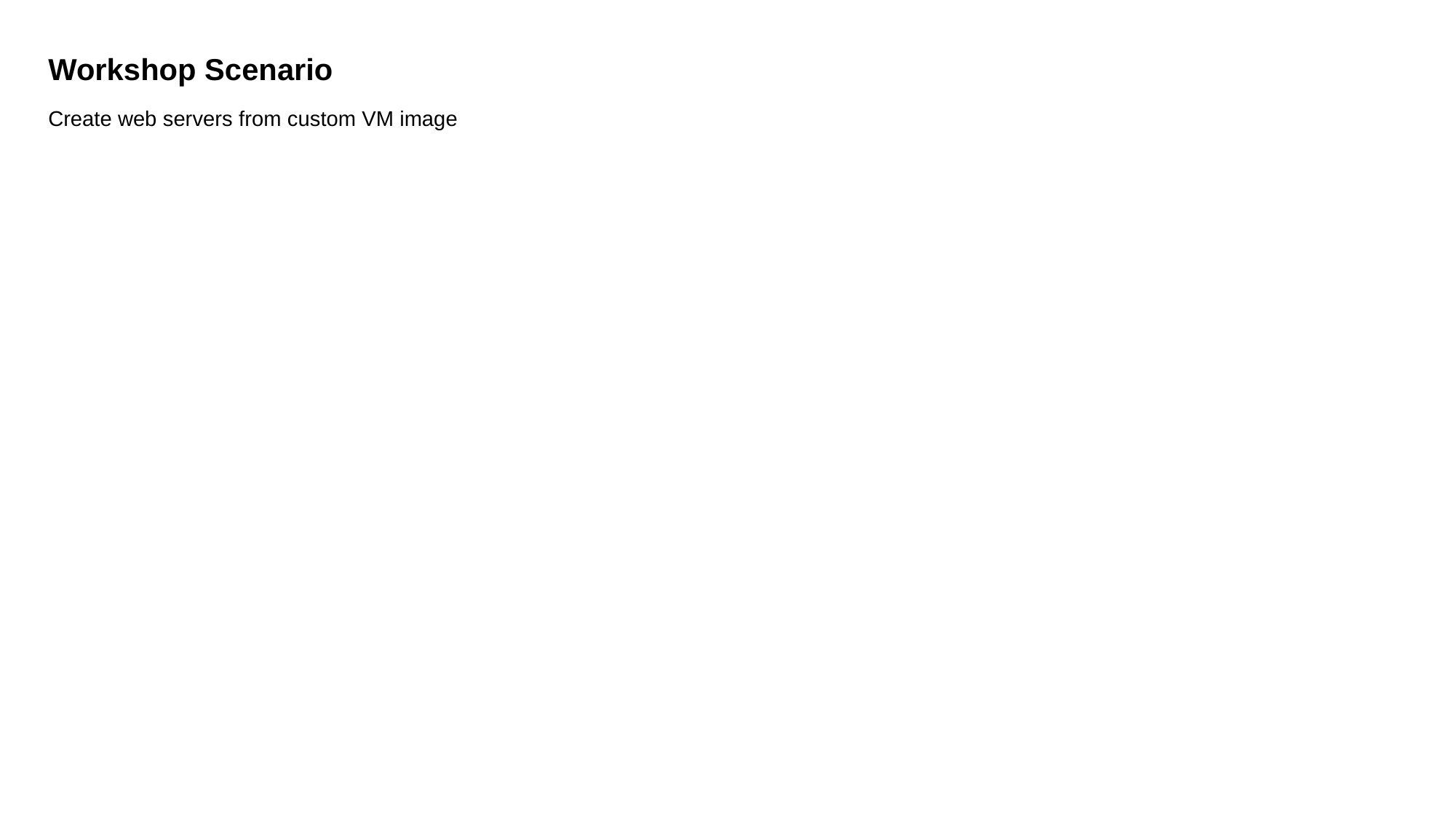

# Workshop Scenario
Create web servers from custom VM image